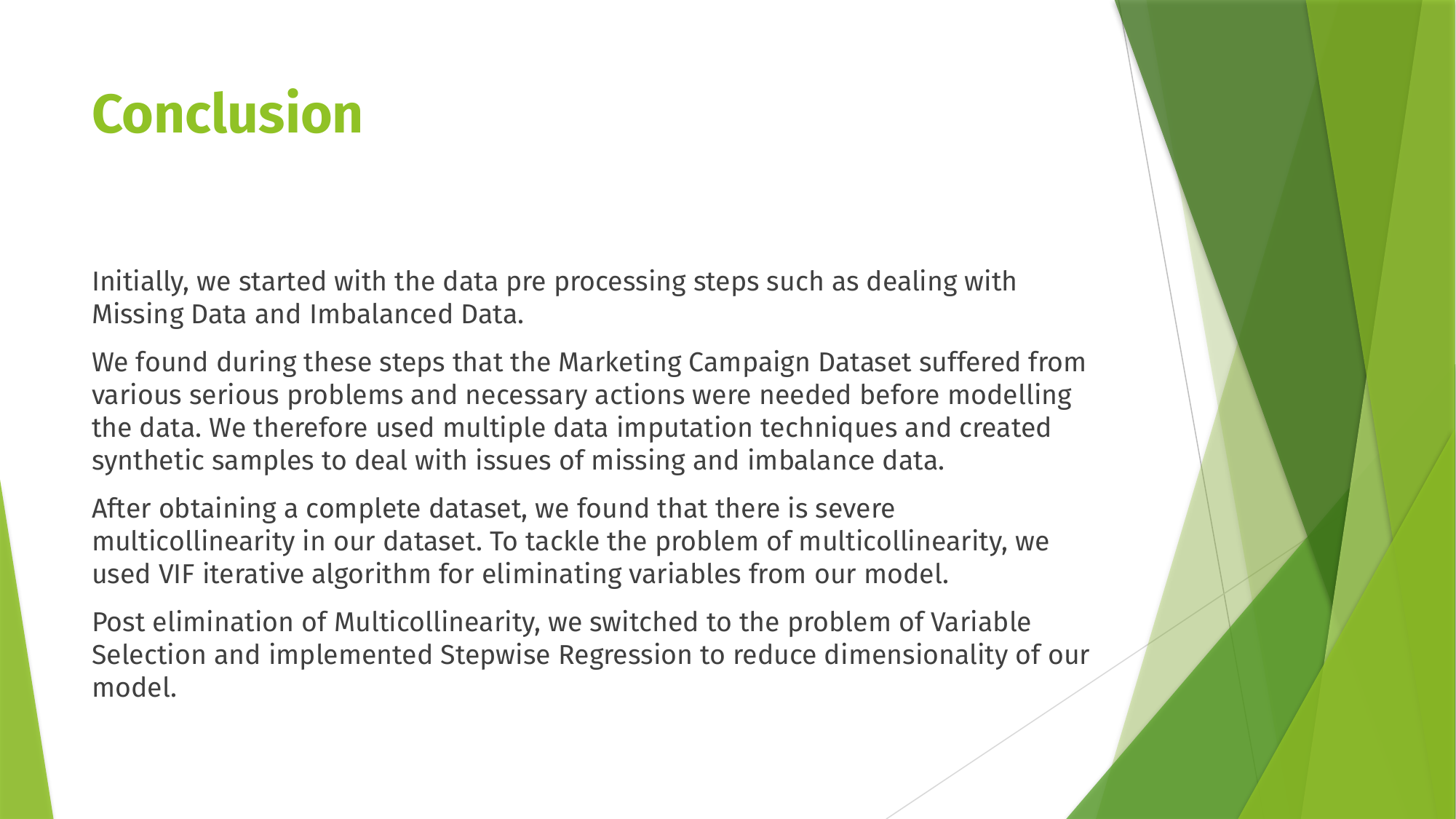

# Conclusion
Initially, we started with the data pre processing steps such as dealing with Missing Data and Imbalanced Data.
We found during these steps that the Marketing Campaign Dataset suffered from various serious problems and necessary actions were needed before modelling the data. We therefore used multiple data imputation techniques and created synthetic samples to deal with issues of missing and imbalance data.
After obtaining a complete dataset, we found that there is severe multicollinearity in our dataset. To tackle the problem of multicollinearity, we used VIF iterative algorithm for eliminating variables from our model.
Post elimination of Multicollinearity, we switched to the problem of Variable Selection and implemented Stepwise Regression to reduce dimensionality of our model.